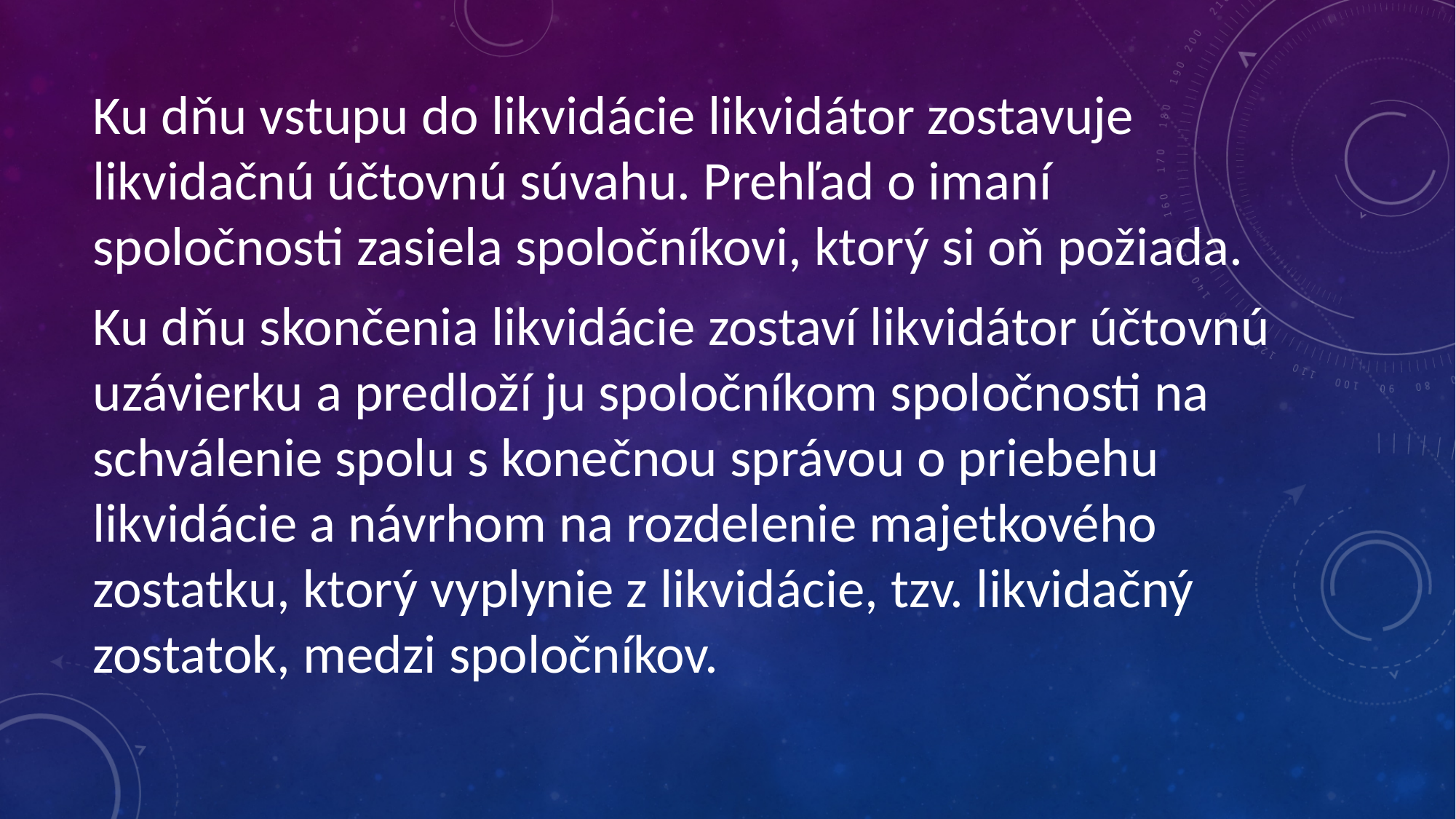

Ku dňu vstupu do likvidácie likvidátor zostavuje likvidačnú účtovnú súvahu. Prehľad o imaní spoločnosti zasiela spoločníkovi, ktorý si oň požiada.
Ku dňu skončenia likvidácie zostaví likvidátor účtovnú uzávierku a predloží ju spoločníkom spoločnosti na schválenie spolu s konečnou správou o priebehu likvidácie a návrhom na rozdelenie majetkového zostatku, ktorý vyplynie z likvidácie, tzv. likvidačný zostatok, medzi spoločníkov.